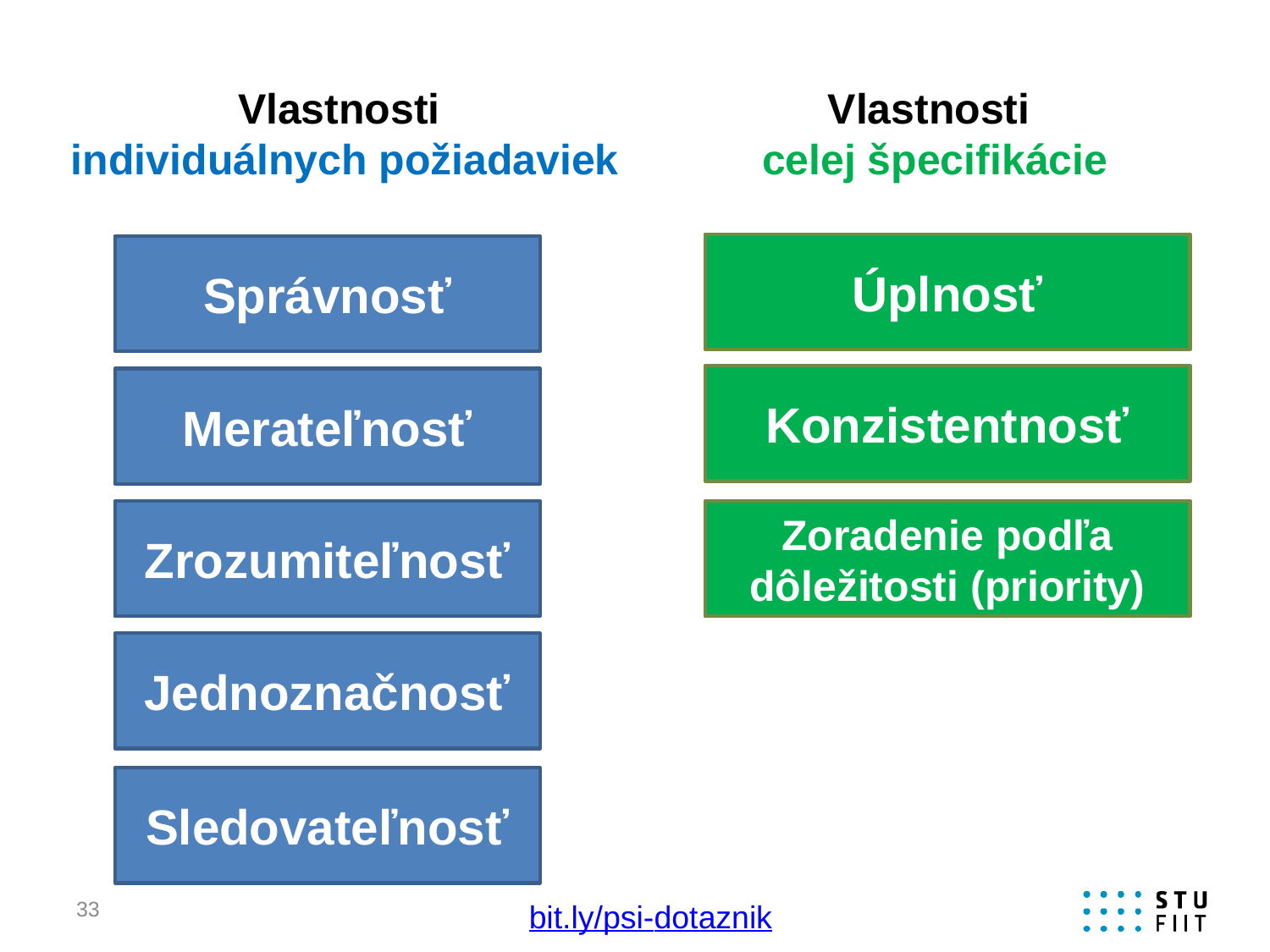

Vlastnosti
individuálnych požiadaviek
Vlastnosti
celej špecifikácie
Úplnosť
Správnosť
Konzistentnosť
Merateľnosť
Zrozumiteľnosť
Zoradenie podľa dôležitosti (priority)
Jednoznačnosť
Sledovateľnosť
33